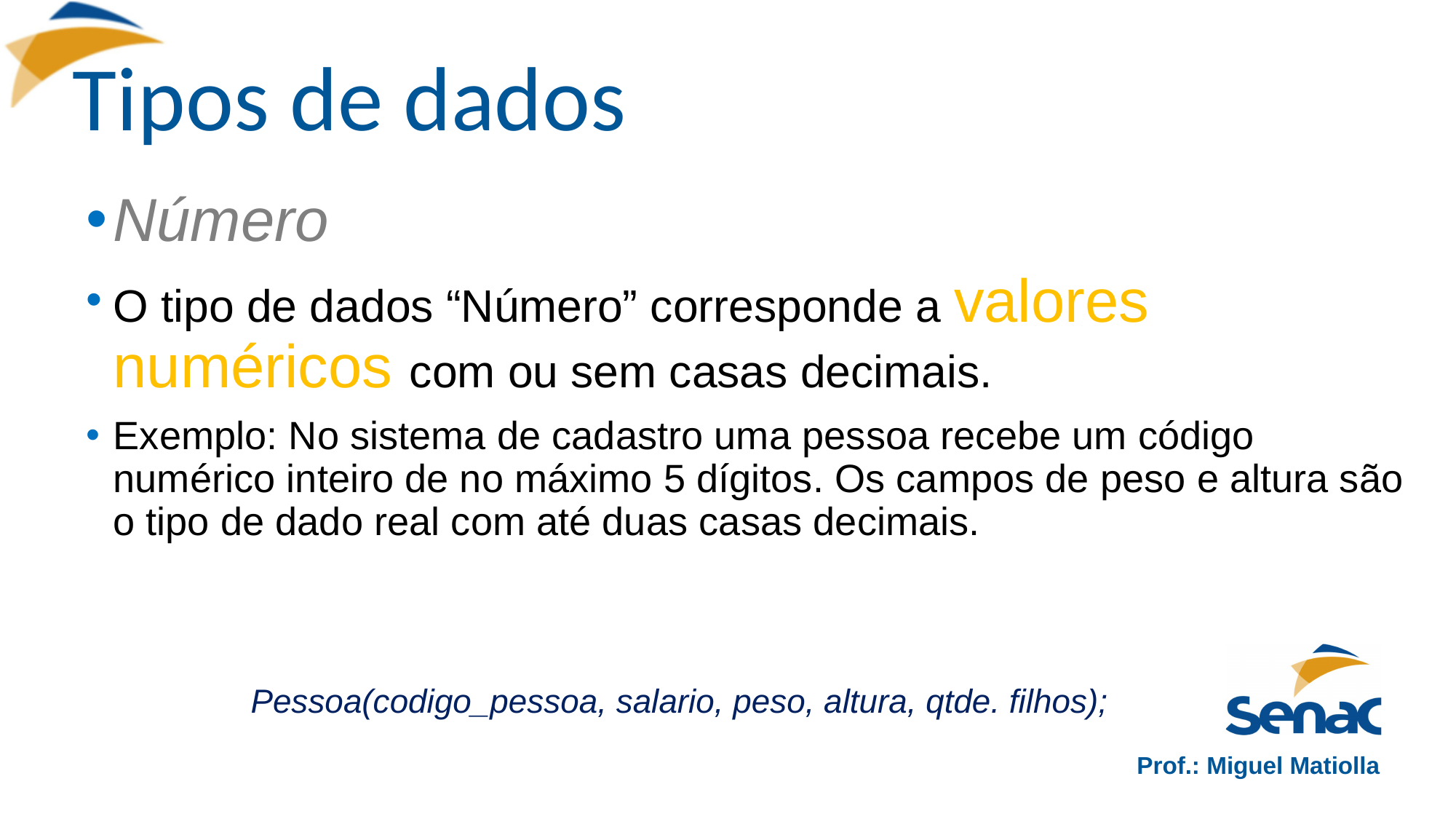

# Tipos de dados
Número
O tipo de dados “Número” corresponde a valores numéricos com ou sem casas decimais.
Exemplo: No sistema de cadastro uma pessoa recebe um código numérico inteiro de no máximo 5 dígitos. Os campos de peso e altura são o tipo de dado real com até duas casas decimais.
Pessoa(codigo_pessoa, salario, peso, altura, qtde. filhos);